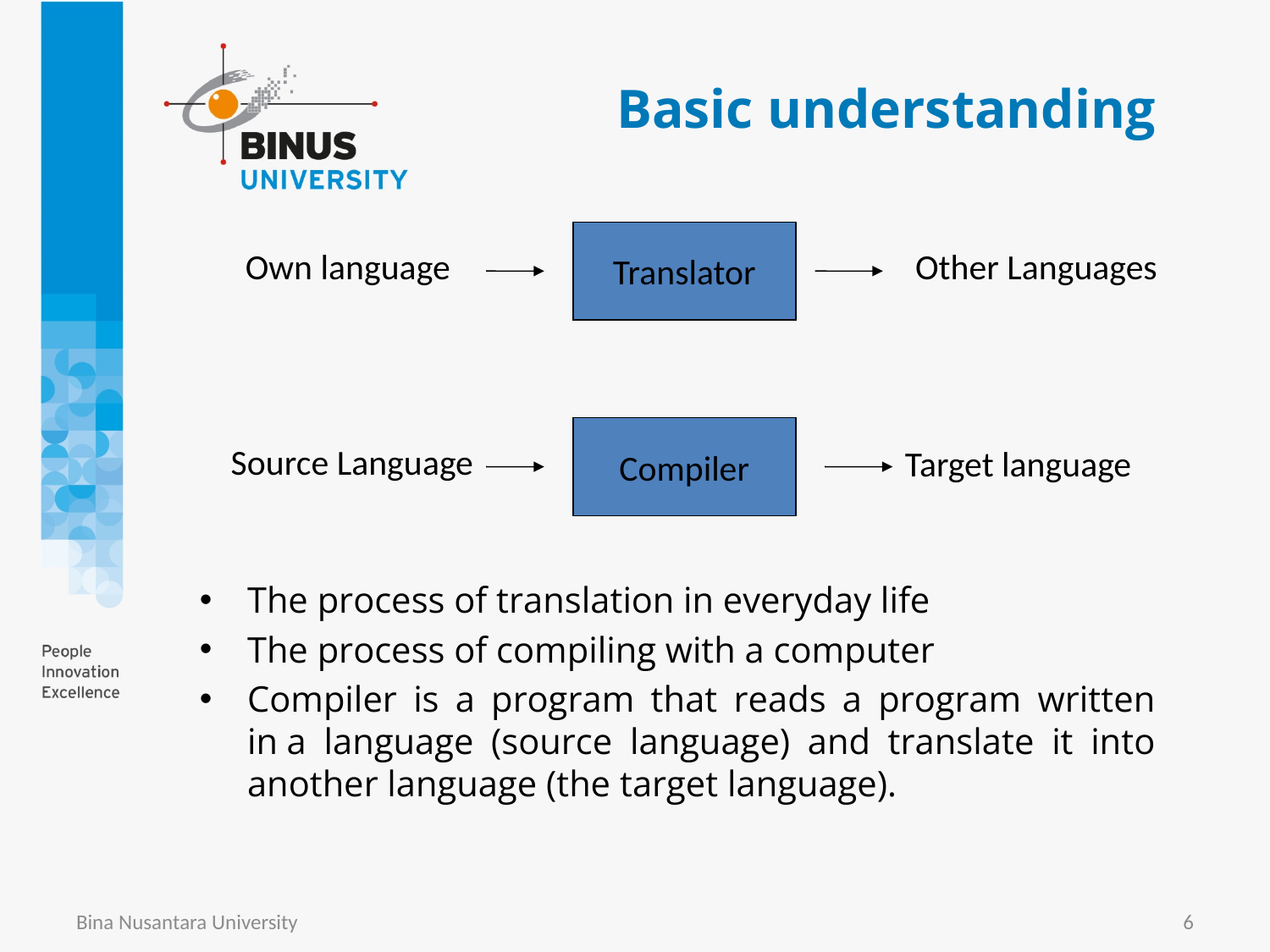

# Basic understanding
Translator
 Own language
 Other Languages

Compiler
Source Language
Target language

The process of translation in everyday life
The process of compiling with a computer
Compiler is a program that reads a program written in a language (source language) and translate it into another language (the target language).
Bina Nusantara University
6